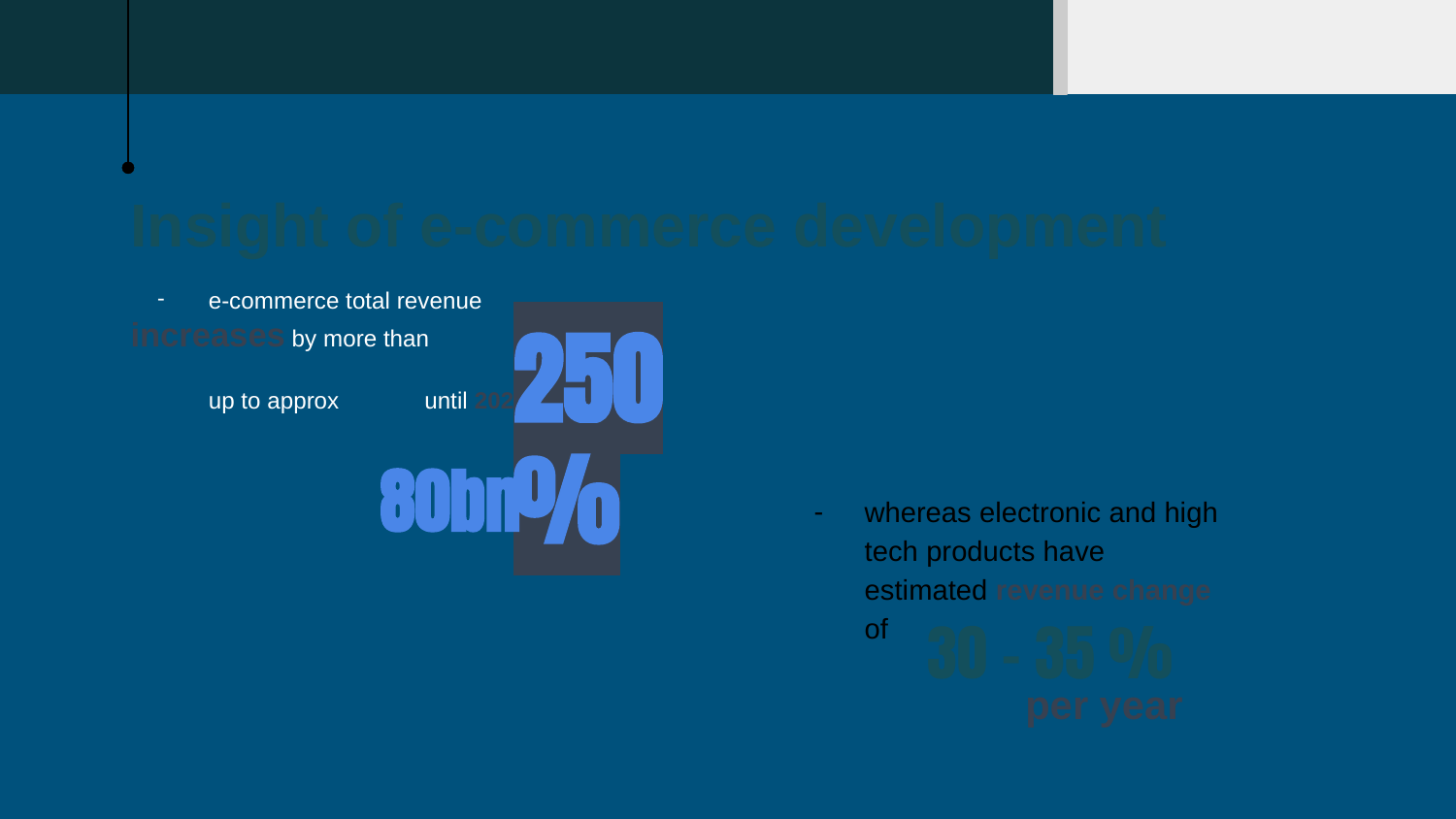

# Insight of e-commerce development

e-commerce total revenue
increases by more than

up to approx		        until 2027

250%
80bn
whereas electronic and high tech products have estimated revenue change of

	           per year
30 - 35 %